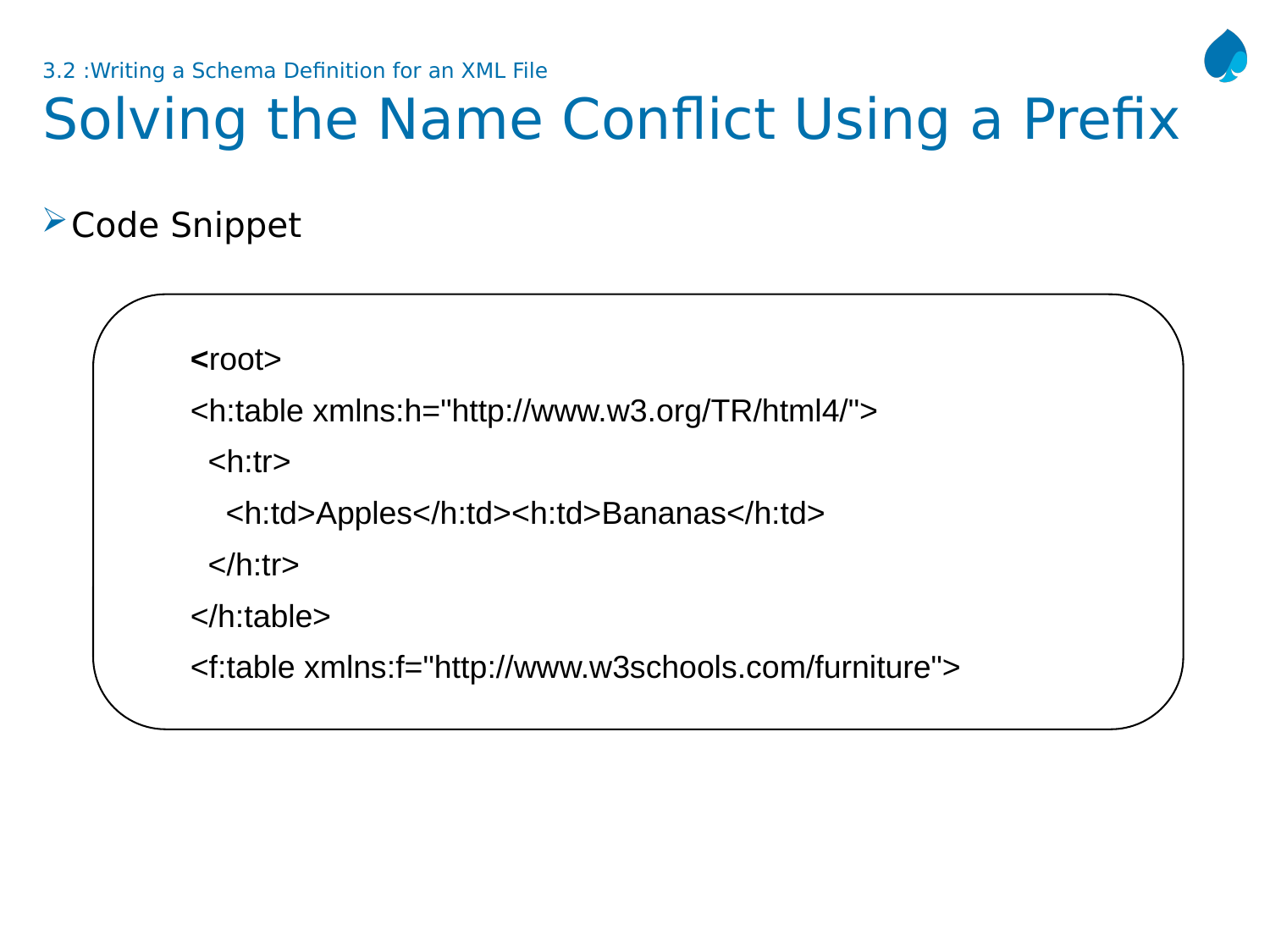

# 3.2 :Writing a Schema Definition for an XML File Solving the Name Conflict Using a Prefix
Code Snippet

<root>
<h:table xmlns:h="http://www.w3.org/TR/html4/">
  <h:tr>
    <h:td>Apples</h:td><h:td>Bananas</h:td>
  </h:tr>
</h:table>
<f:table xmlns:f="http://www.w3schools.com/furniture">